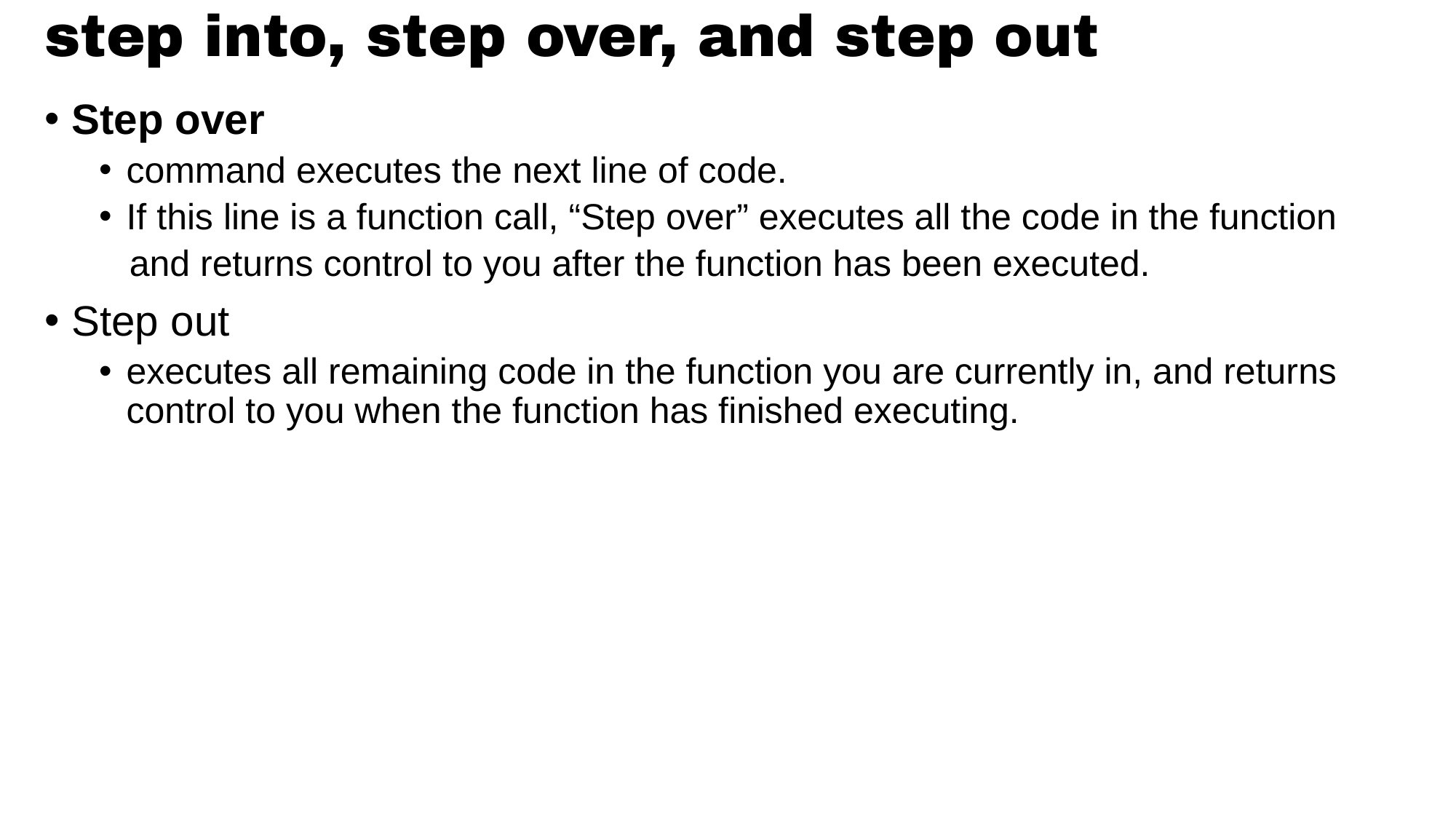

# step into, step over, and step out
Step over
command executes the next line of code.
If this line is a function call, “Step over” executes all the code in the function
   and returns control to you after the function has been executed.
Step out
executes all remaining code in the function you are currently in, and returns control to you when the function has finished executing.